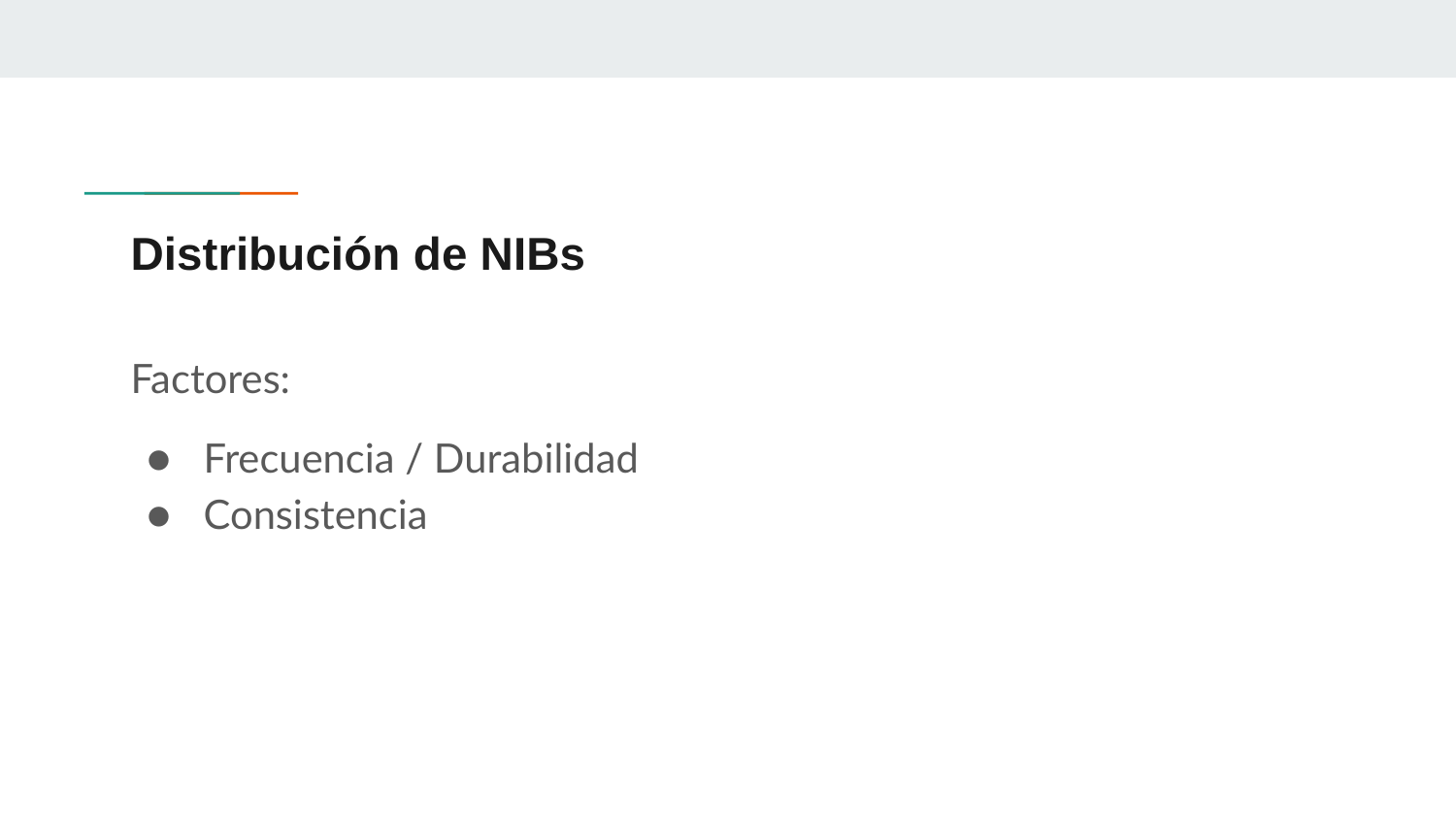

# Distribución de NIBs
Factores:
Frecuencia / Durabilidad
Consistencia